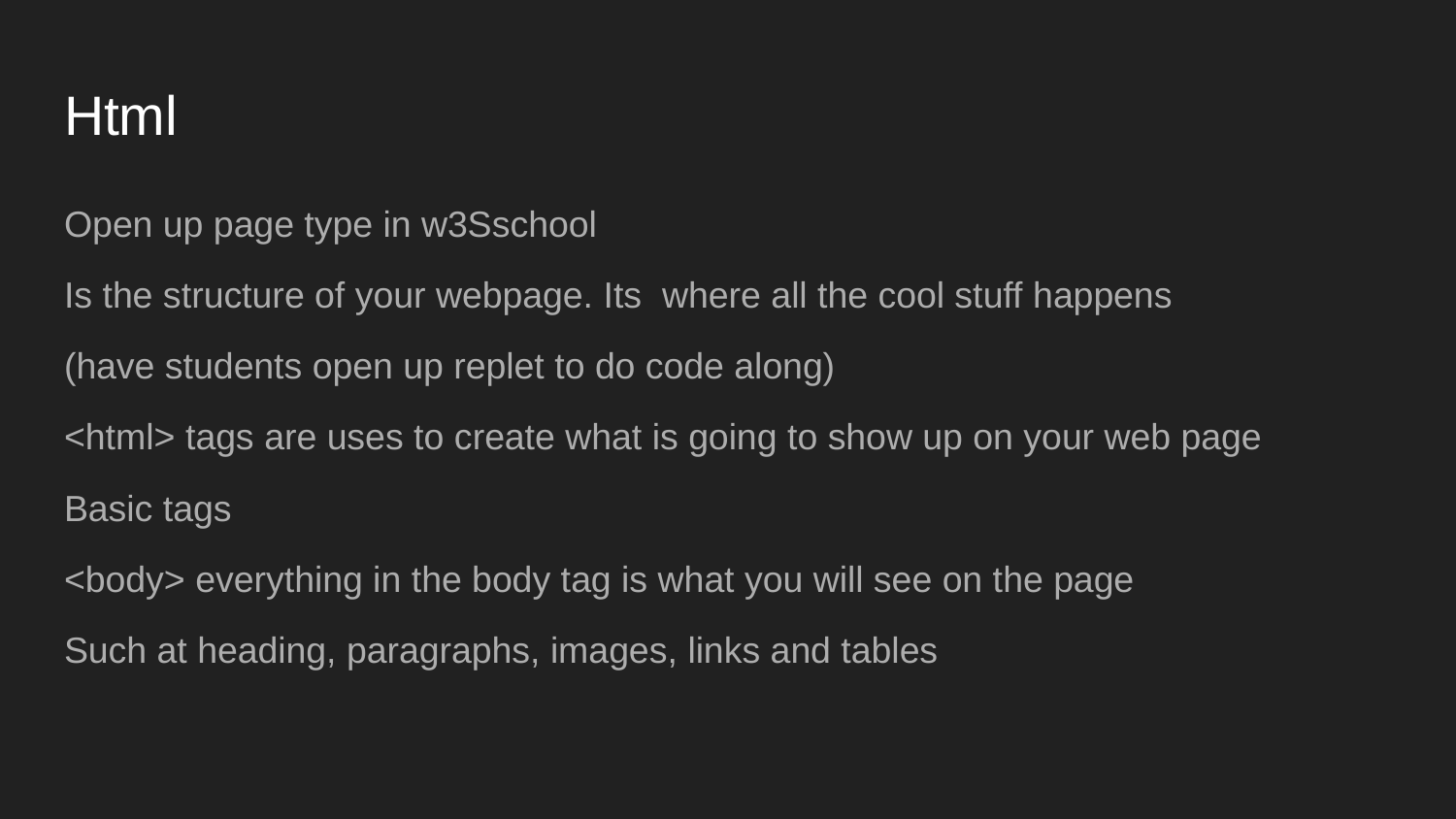

# Html
Open up page type in w3Sschool
Is the structure of your webpage. Its  where all the cool stuff happens
(have students open up replet to do code along)
<html> tags are uses to create what is going to show up on your web page
Basic tags
<body> everything in the body tag is what you will see on the page
Such at heading, paragraphs, images, links and tables